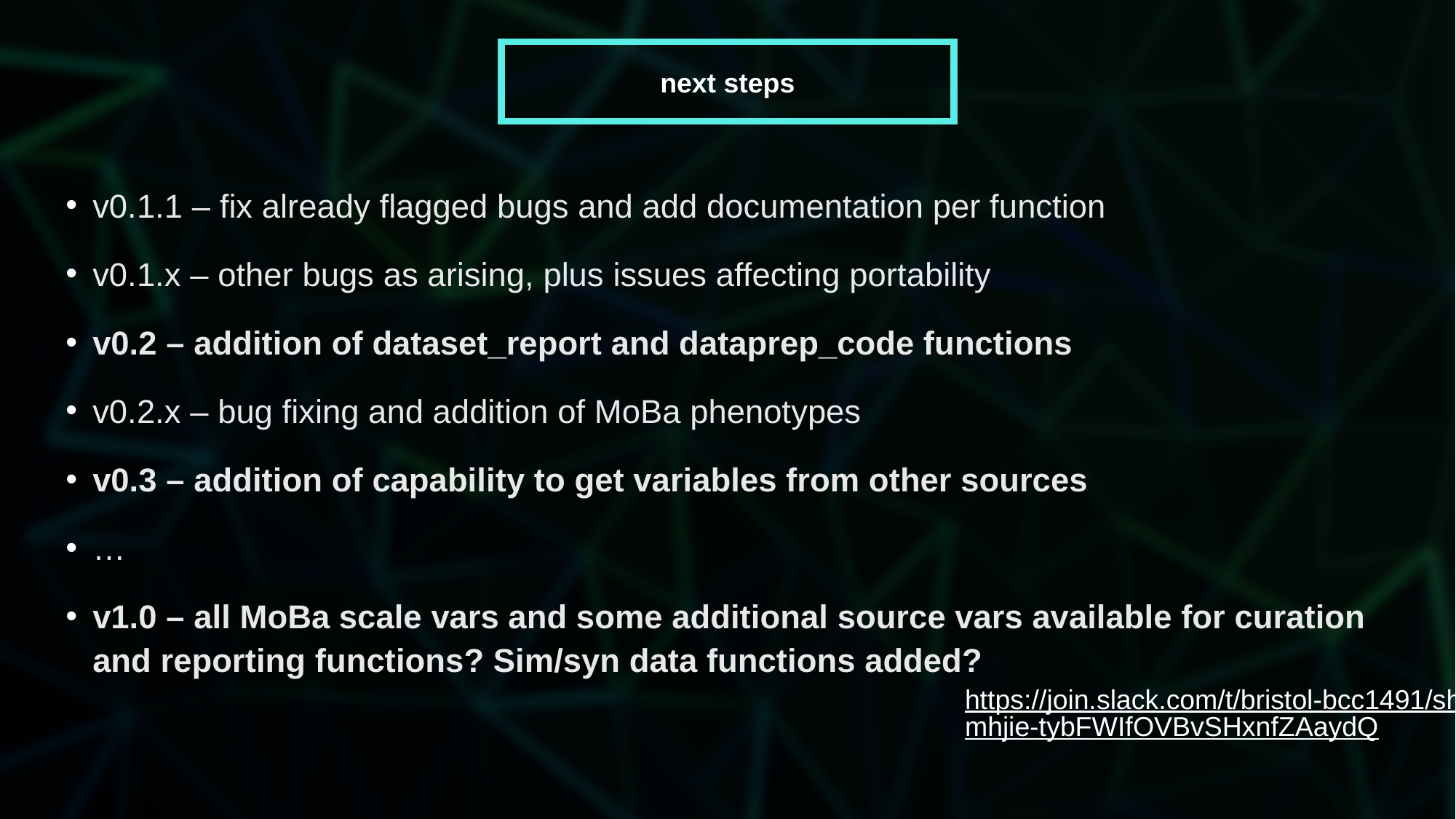

next steps
v0.1.1 – fix already flagged bugs and add documentation per function
v0.1.x – other bugs as arising, plus issues affecting portability
v0.2 – addition of dataset_report and dataprep_code functions
v0.2.x – bug fixing and addition of MoBa phenotypes
v0.3 – addition of capability to get variables from other sources
…
v1.0 – all MoBa scale vars and some additional source vars available for curation and reporting functions? Sim/syn data functions added?

https://join.slack.com/t/bristol-bcc1491/shared_invite/zt-jvnmhjie-tybFWIfOVBvSHxnfZAaydQ